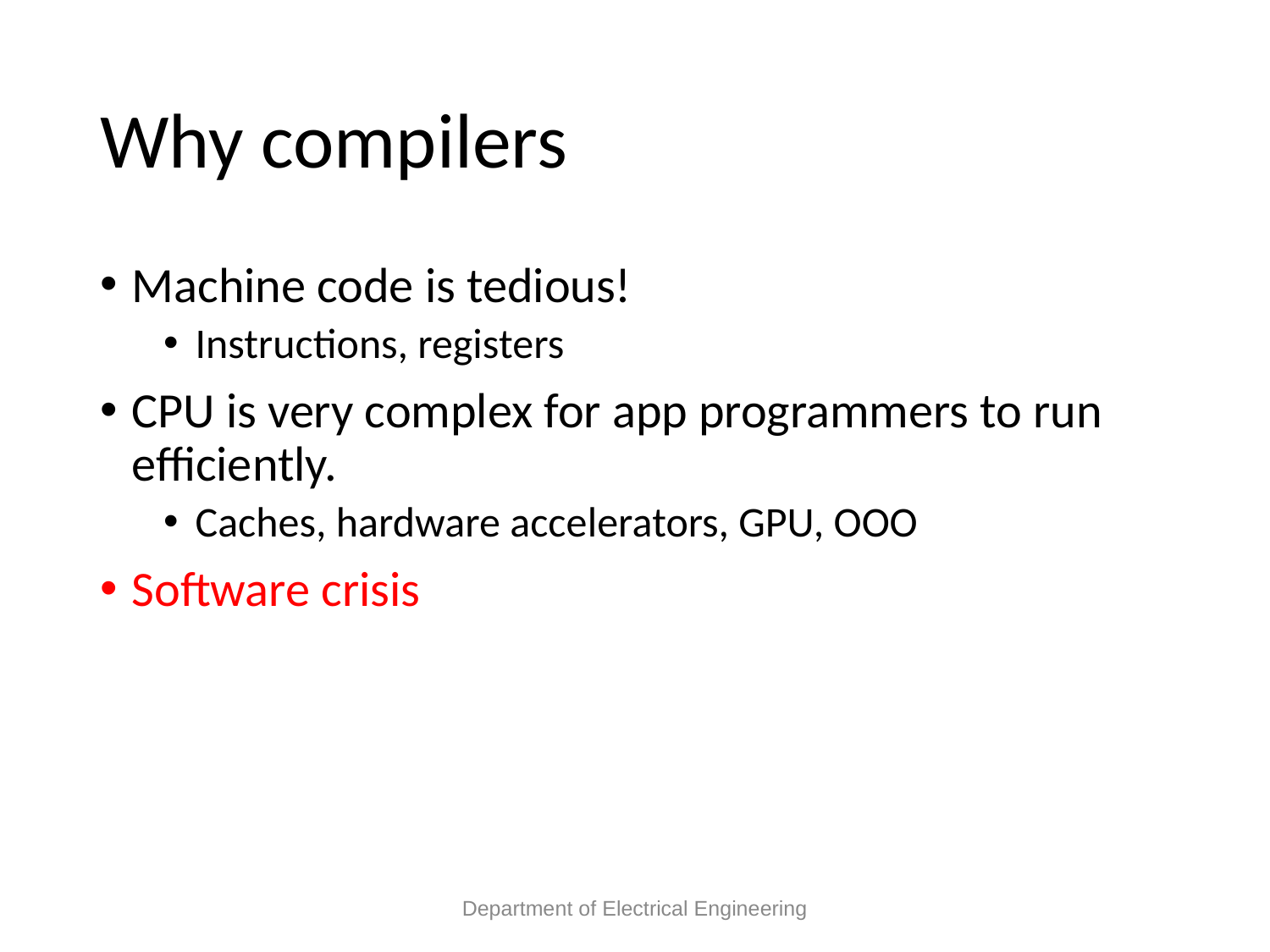

# Why compilers
Machine code is tedious!
Instructions, registers
CPU is very complex for app programmers to run efficiently.
Caches, hardware accelerators, GPU, OOO
Software crisis

Department of Electrical Engineering